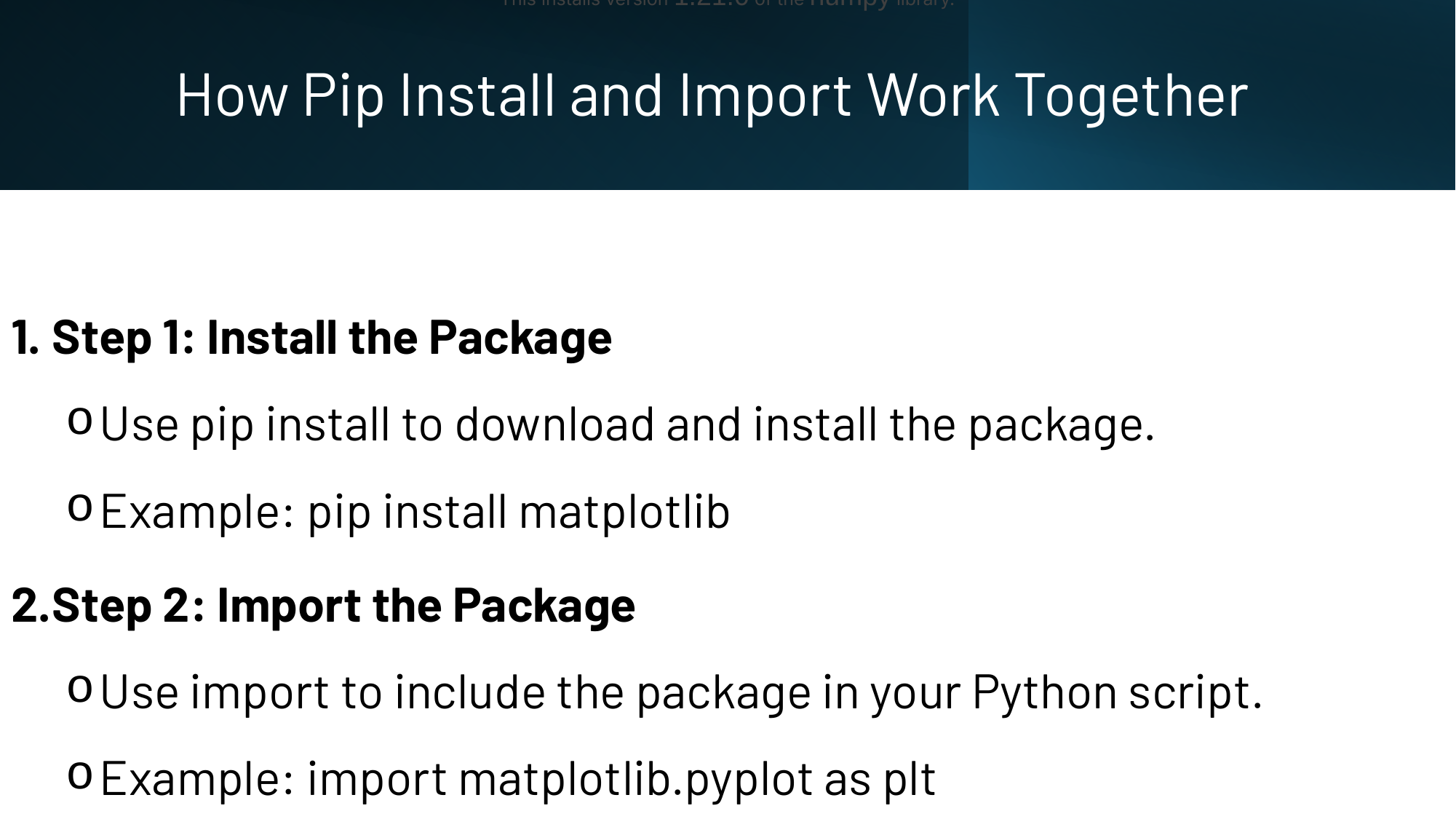

This installs version 1.21.0 of the numpy library.

# How Pip Install and Import Work Together

Step 1: Install the Package
Use pip install to download and install the package.
Example: pip install matplotlib
Step 2: Import the Package
Use import to include the package in your Python script.
Example: import matplotlib.pyplot as plt